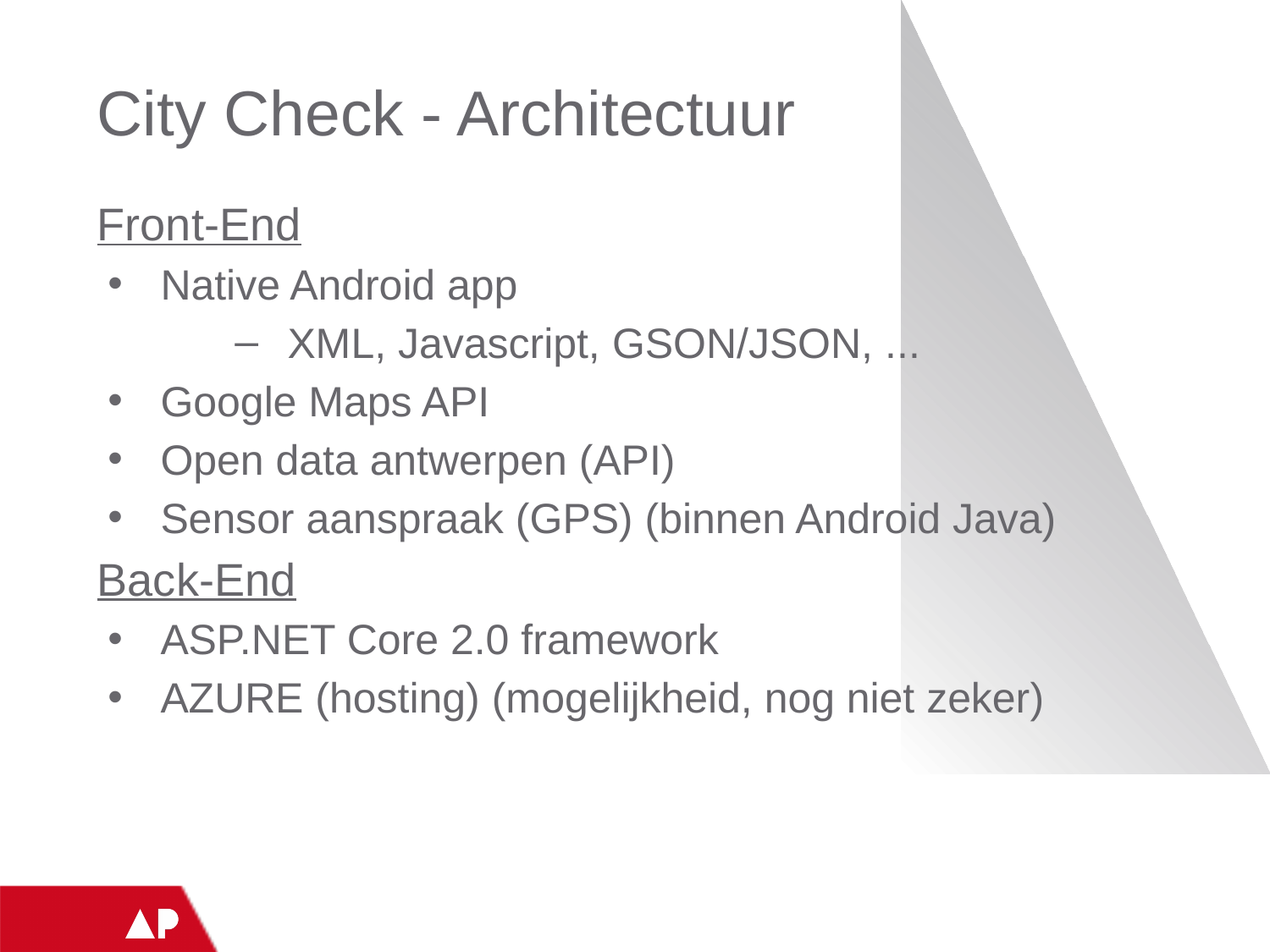

# City Check - Architectuur
Front-End
Native Android app
XML, Javascript, GSON/JSON, ...
Google Maps API
Open data antwerpen (API)
Sensor aanspraak (GPS) (binnen Android Java)
Back-End
ASP.NET Core 2.0 framework
AZURE (hosting) (mogelijkheid, nog niet zeker)